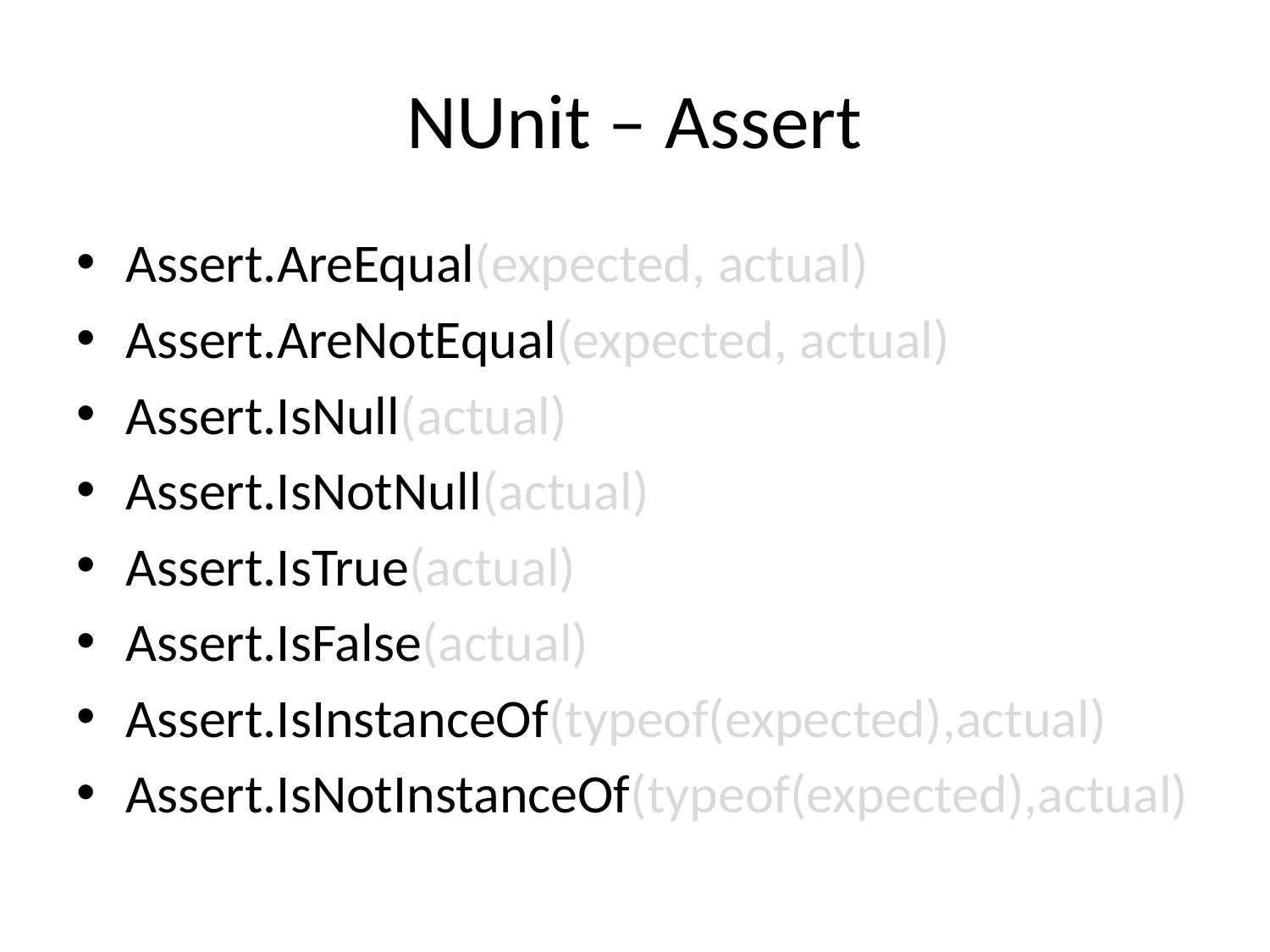

# NUnit – Assert
Assert.AreEqual(expected, actual)
Assert.AreNotEqual(expected, actual)
Assert.IsNull(actual)
Assert.IsNotNull(actual)
Assert.IsTrue(actual)
Assert.IsFalse(actual)
Assert.IsInstanceOf(typeof(expected),actual)
Assert.IsNotInstanceOf(typeof(expected),actual)